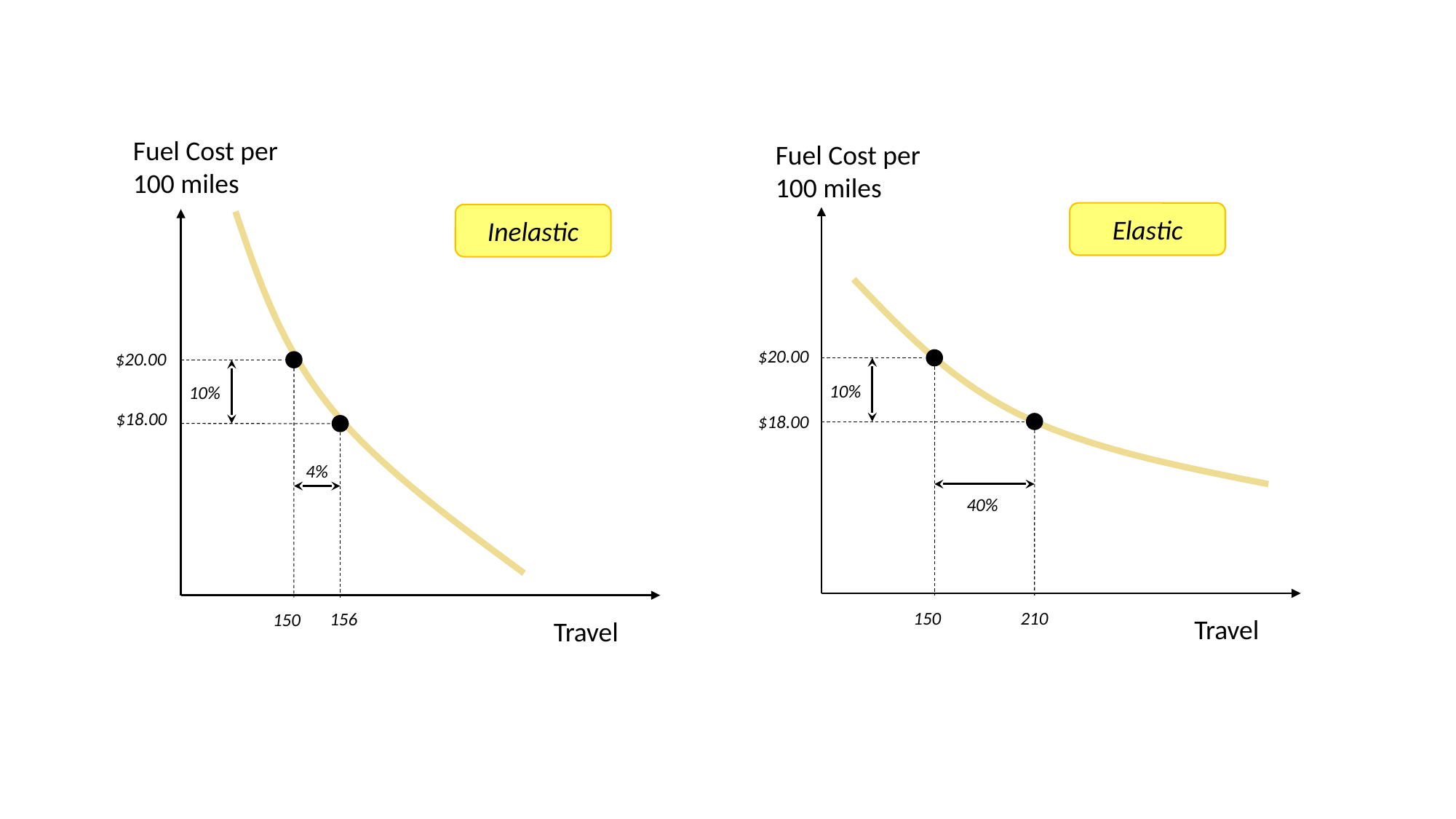

Fuel Cost per
100 miles
Inelastic

$20.00

10%
$18.00

4%
156
150
Travel
Fuel Cost per
100 miles
Elastic

$20.00

10%
$18.00

40%
150
210
Travel